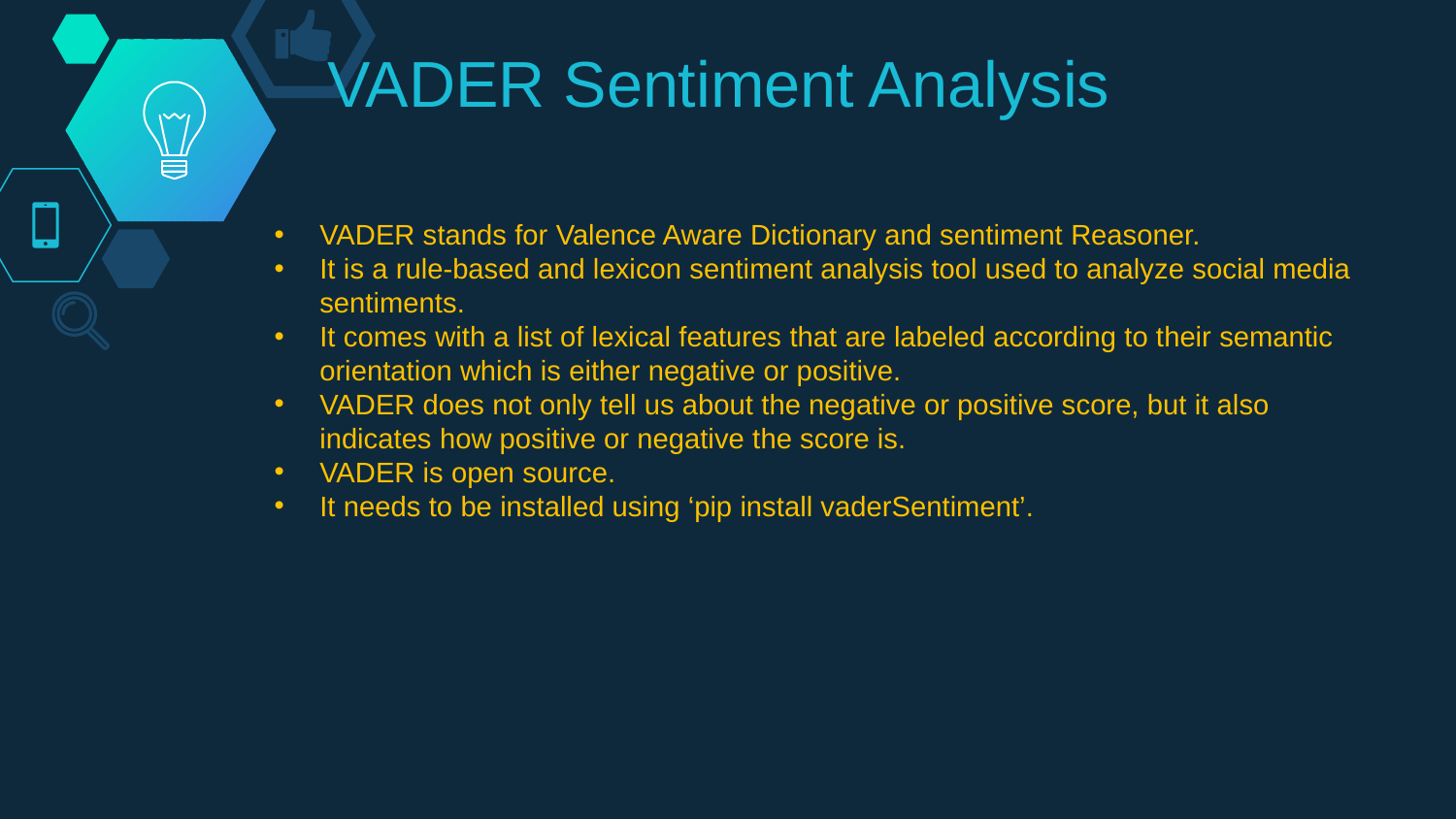

# VADER Sentiment Analysis
VADER stands for Valence Aware Dictionary and sentiment Reasoner.
It is a rule-based and lexicon sentiment analysis tool used to analyze social media sentiments.
It comes with a list of lexical features that are labeled according to their semantic orientation which is either negative or positive.
VADER does not only tell us about the negative or positive score, but it also indicates how positive or negative the score is.
VADER is open source.
It needs to be installed using ‘pip install vaderSentiment’.